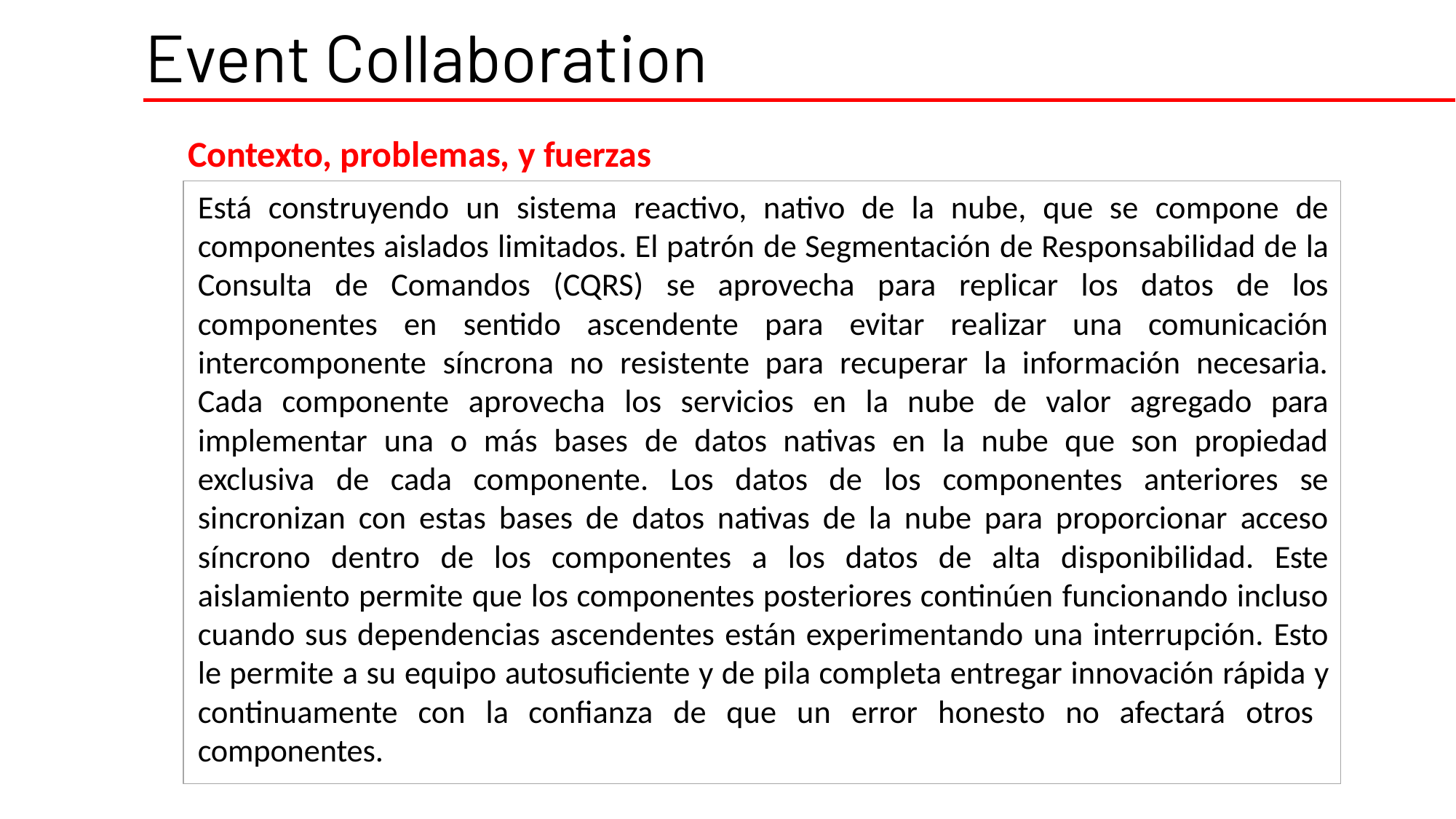

# Event Collaboration

Contexto, problemas, y fuerzas
Está construyendo un sistema reactivo, nativo de la nube, que se compone de componentes aislados limitados. El patrón de Segmentación de Responsabilidad de la Consulta  de  Comandos  (CQRS)  se  aprovecha  para  replicar  los  datos  de  los componentes  en  sentido  ascendente  para  evitar  realizar  una  comunicación intercomponente síncrona no resistente para recuperar la información necesaria. Cada  componente  aprovecha  los  servicios  en  la  nube  de  valor  agregado  para implementar una o más bases de datos nativas en la nube que son propiedad exclusiva  de  cada  componente.  Los  datos  de  los  componentes  anteriores  se sincronizan con estas bases de datos nativas de la nube para proporcionar acceso síncrono  dentro  de  los  componentes  a  los  datos  de  alta  disponibilidad.  Este aislamiento permite que los componentes posteriores continúen funcionando incluso cuando sus dependencias ascendentes están experimentando una interrupción. Esto le permite a su equipo autosuficiente y de pila completa entregar innovación rápida y continuamente  con  la  confianza  de  que  un  error  honesto  no  afectará  otros

componentes.

CJava, siempre para apoyarte.